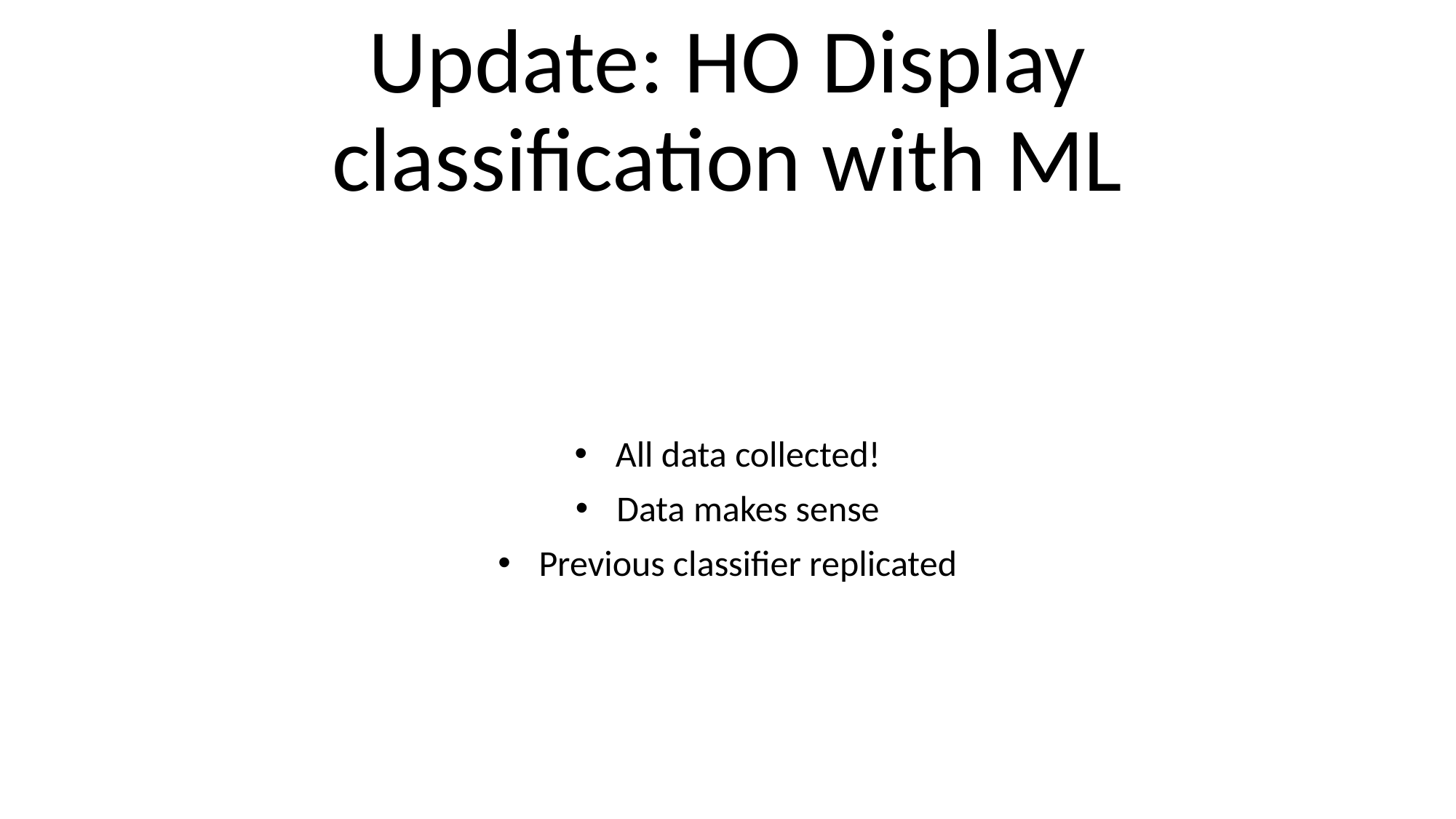

# Update: HO Display classification with ML
All data collected!
Data makes sense
Previous classifier replicated